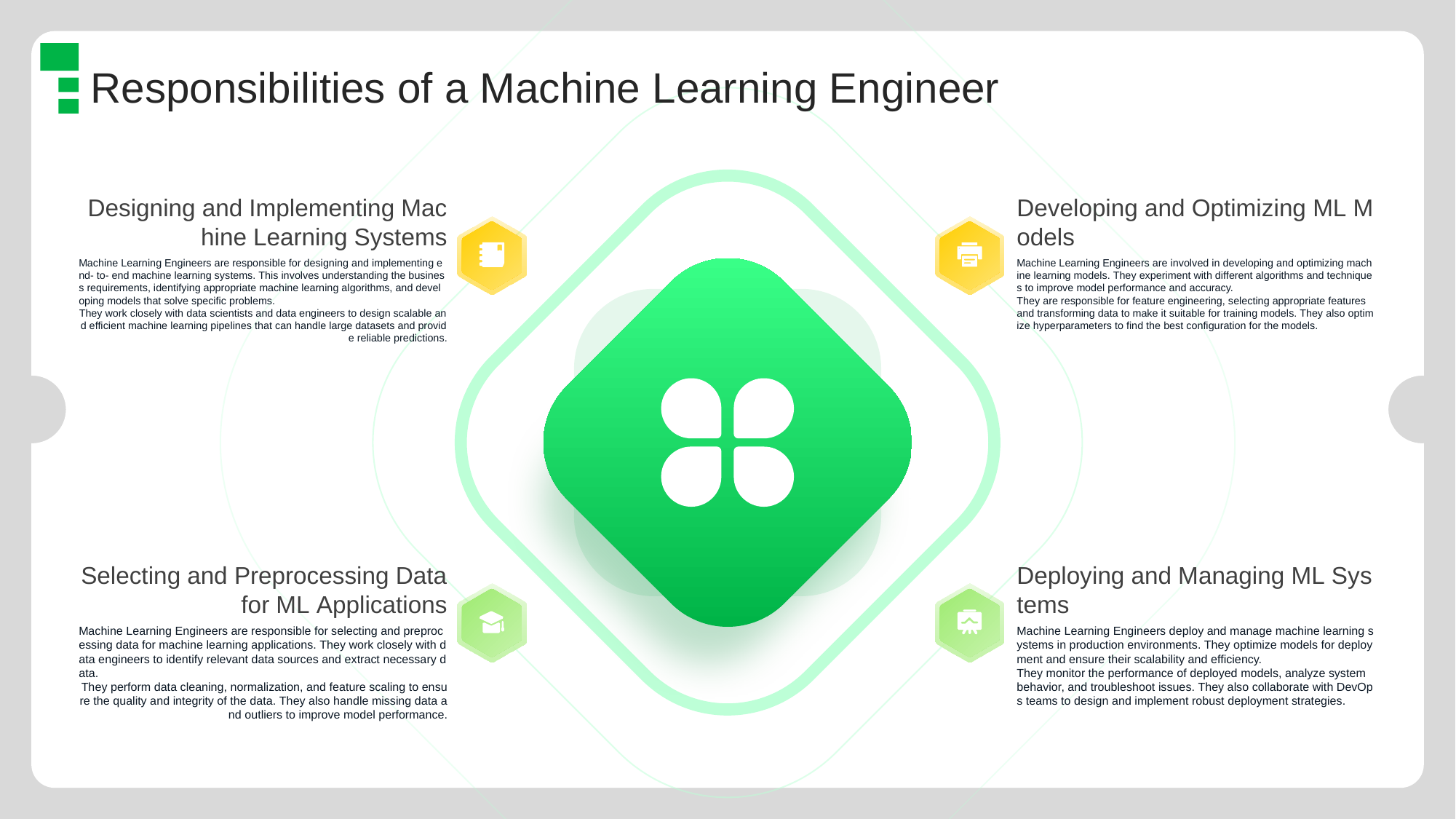

Responsibilities of a Machine Learning Engineer

Designing and Implementing Machine Learning Systems
Developing and Optimizing ML Models

Machine Learning Engineers are responsible for designing and implementing end- to- end machine learning systems. This involves understanding the business requirements, identifying appropriate machine learning algorithms, and developing models that solve specific problems.
They work closely with data scientists and data engineers to design scalable and efficient machine learning pipelines that can handle large datasets and provide reliable predictions.
Machine Learning Engineers are involved in developing and optimizing machine learning models. They experiment with different algorithms and techniques to improve model performance and accuracy.
They are responsible for feature engineering, selecting appropriate features and transforming data to make it suitable for training models. They also optimize hyperparameters to find the best configuration for the models.

Selecting and Preprocessing Data for ML Applications
Deploying and Managing ML Systems

Machine Learning Engineers are responsible for selecting and preprocessing data for machine learning applications. They work closely with data engineers to identify relevant data sources and extract necessary data.
They perform data cleaning, normalization, and feature scaling to ensure the quality and integrity of the data. They also handle missing data and outliers to improve model performance.
Machine Learning Engineers deploy and manage machine learning systems in production environments. They optimize models for deployment and ensure their scalability and efficiency.
They monitor the performance of deployed models, analyze system behavior, and troubleshoot issues. They also collaborate with DevOps teams to design and implement robust deployment strategies.